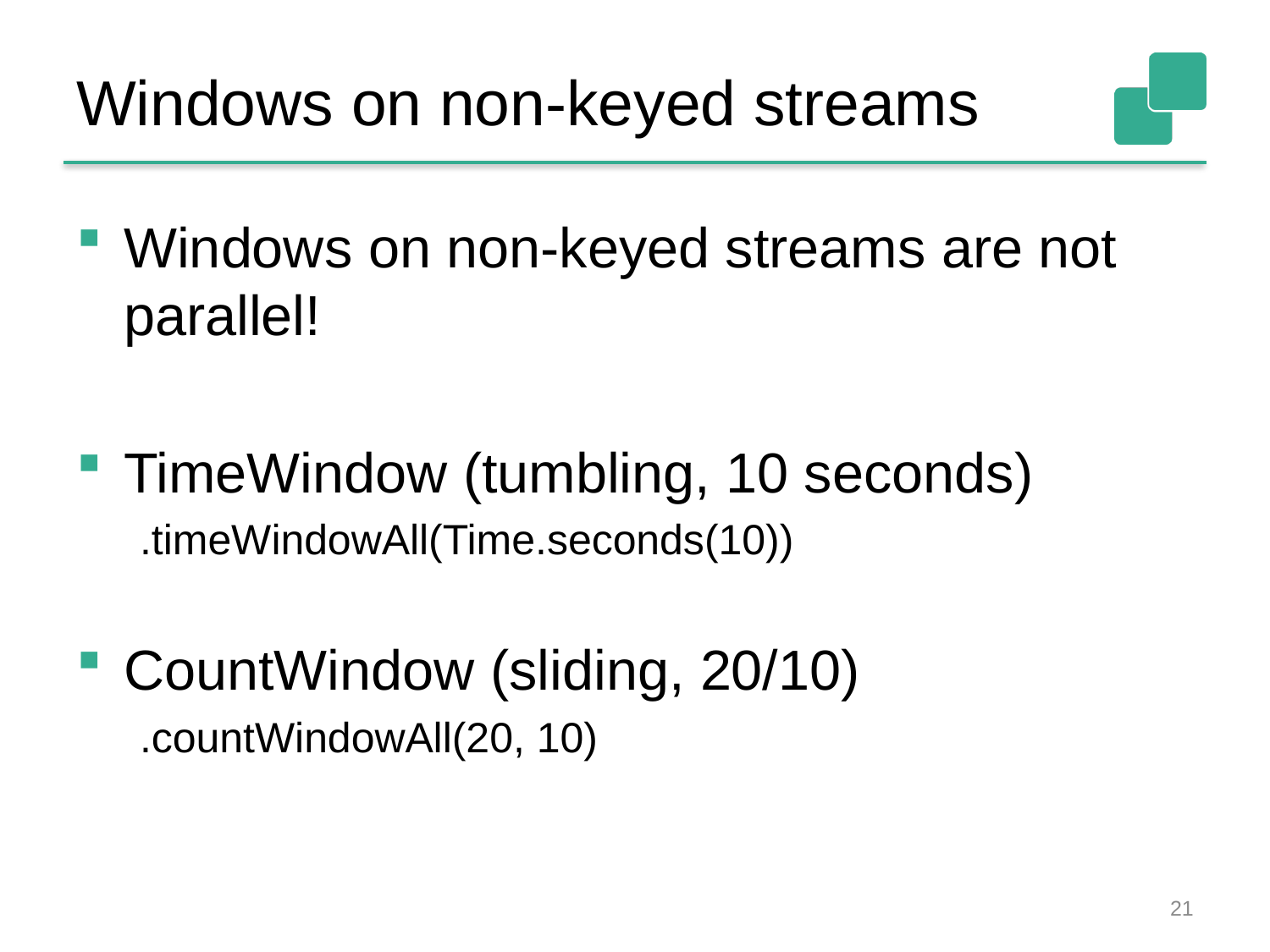

# Windows on non-keyed streams
Windows on non-keyed streams are not parallel!

TimeWindow (tumbling, 10 seconds)
.timeWindowAll(Time.seconds(10))

CountWindow (sliding, 20/10)
.countWindowAll(20, 10)
21